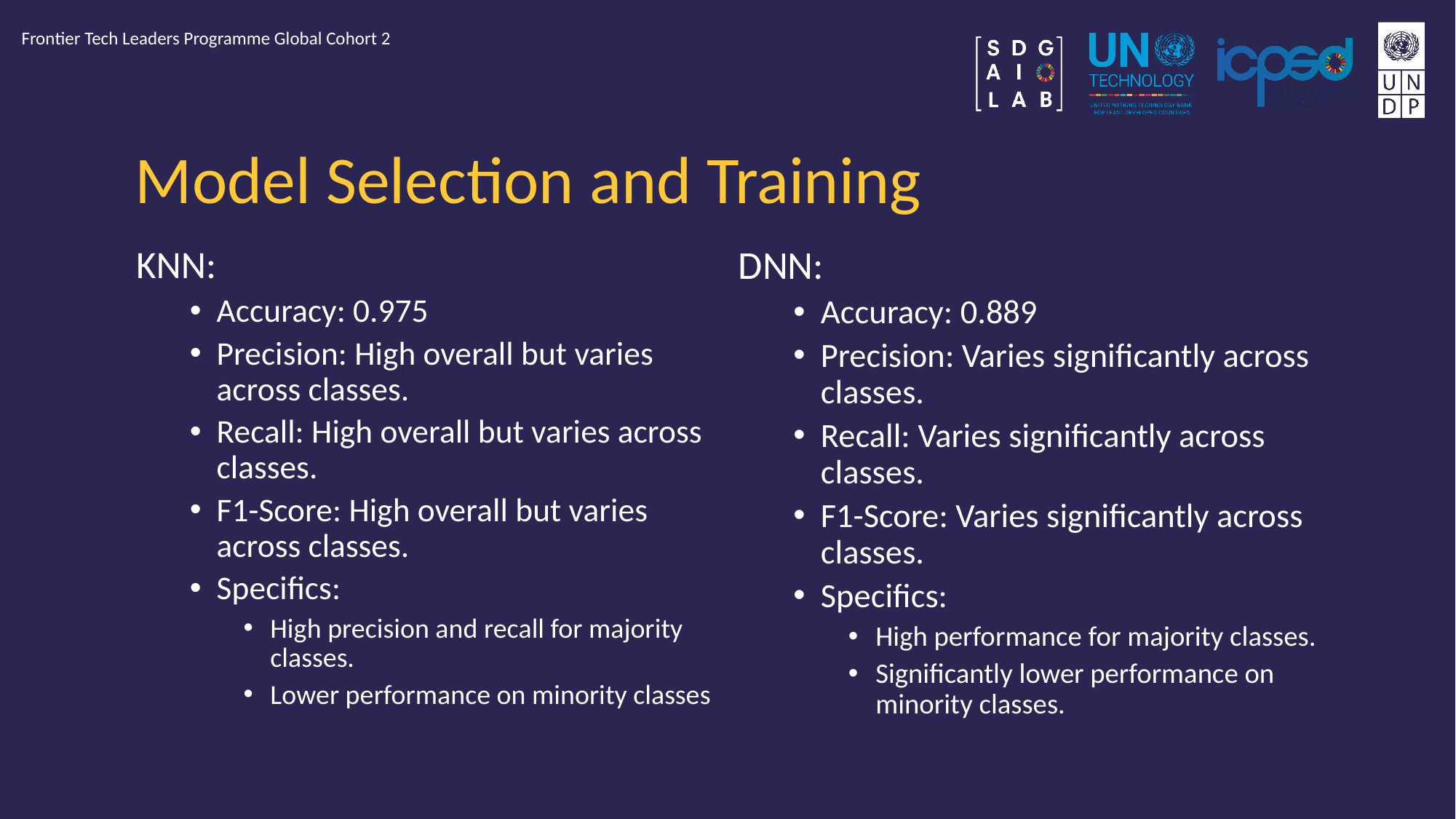

Frontier Tech Leaders Programme Global Cohort 2
# Model Selection and Training
DNN:
Accuracy: 0.889
Precision: Varies significantly across classes.
Recall: Varies significantly across classes.
F1-Score: Varies significantly across classes.
Specifics:
High performance for majority classes.
Significantly lower performance on minority classes.
KNN:
Accuracy: 0.975
Precision: High overall but varies across classes.
Recall: High overall but varies across classes.
F1-Score: High overall but varies across classes.
Specifics:
High precision and recall for majority classes.
Lower performance on minority classes